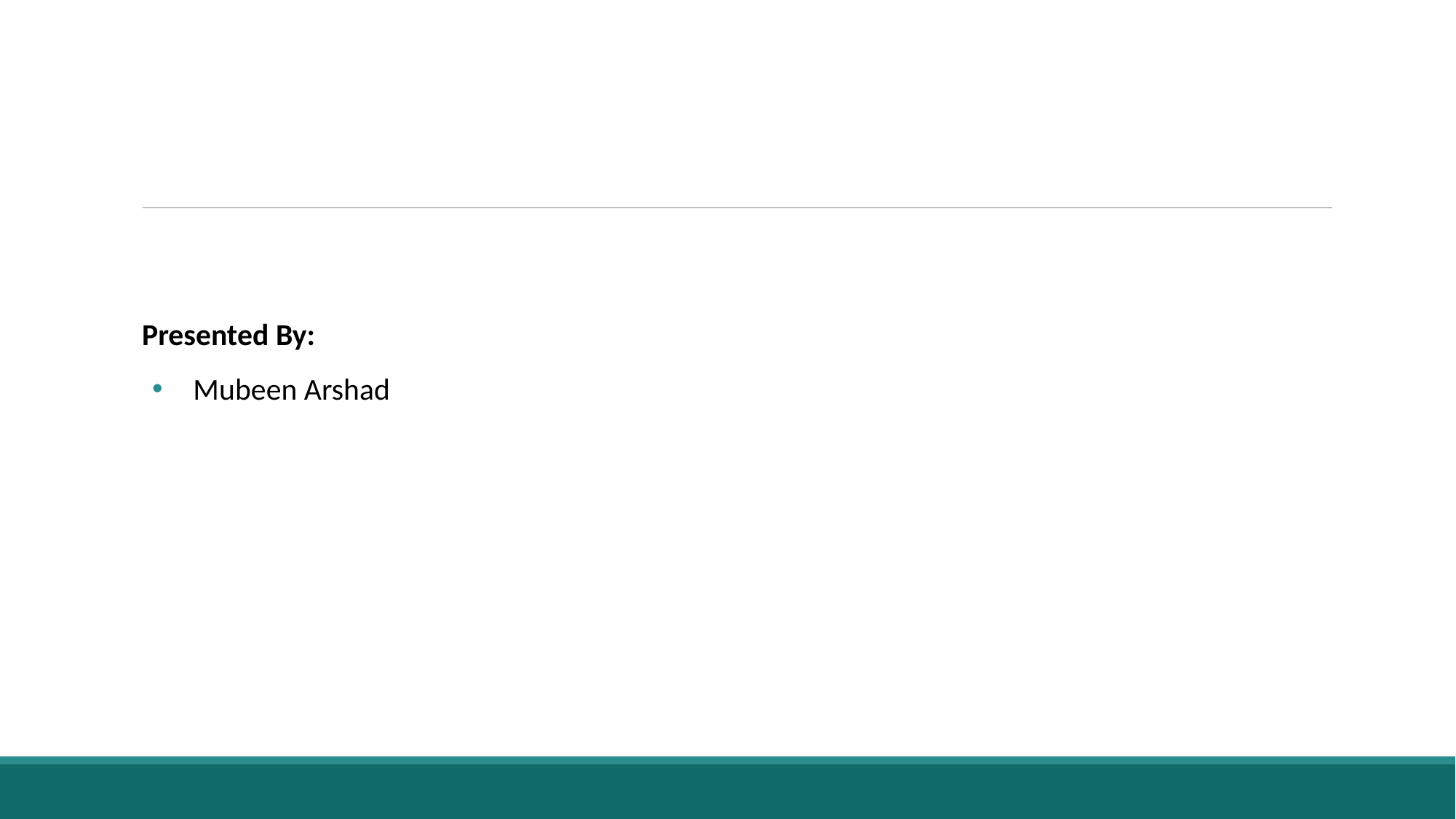

# E-commerce Customer Churn Analysis
Presented By:
Mubeen Arshad